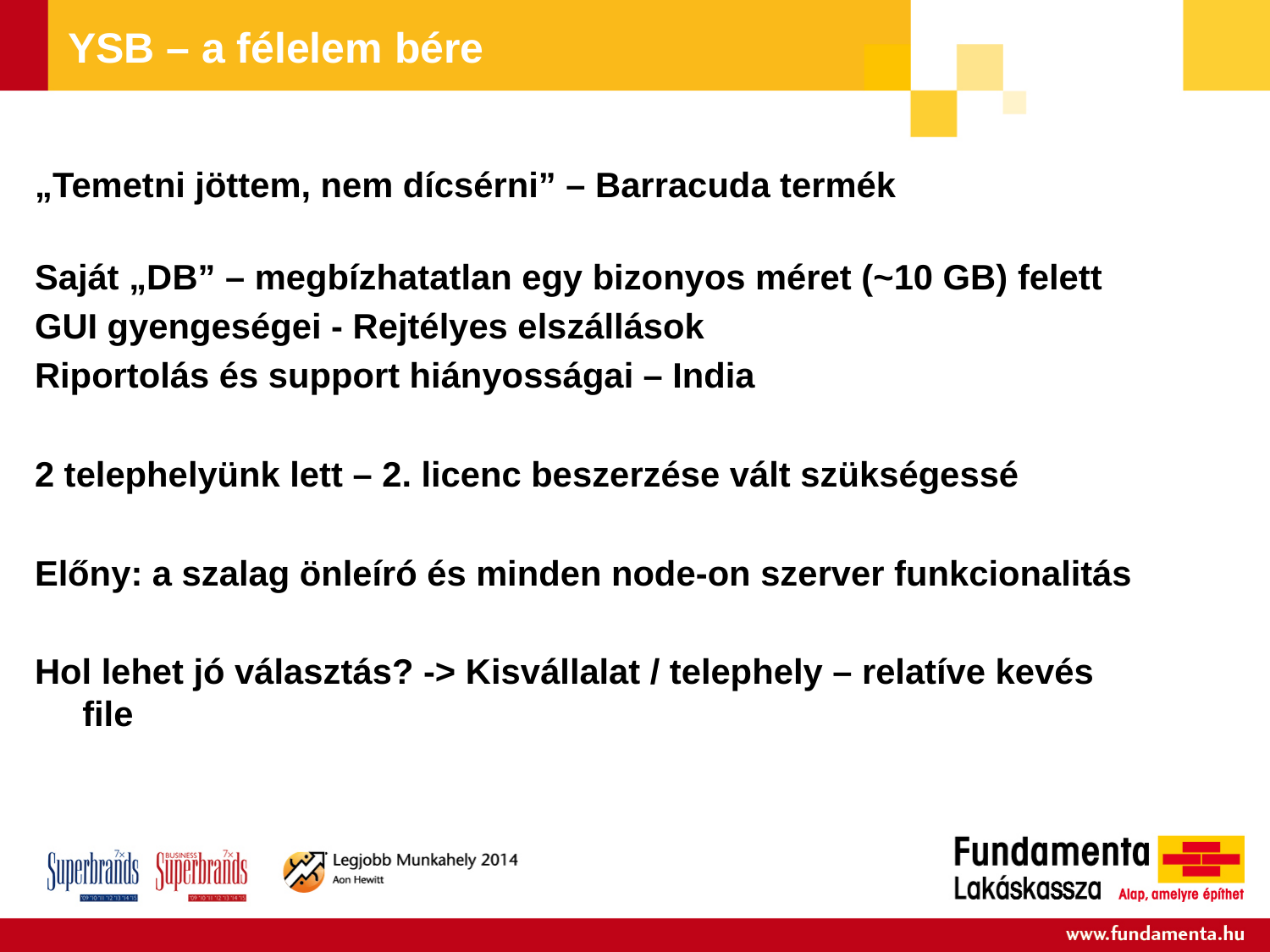

# YSB – a félelem bére
„Temetni jöttem, nem dícsérni” – Barracuda termék
Saját „DB” – megbízhatatlan egy bizonyos méret (~10 GB) felett
GUI gyengeségei - Rejtélyes elszállások
Riportolás és support hiányosságai – India

2 telephelyünk lett – 2. licenc beszerzése vált szükségessé

Előny: a szalag önleíró és minden node-on szerver funkcionalitás

Hol lehet jó választás? -> Kisvállalat / telephely – relatíve kevés file